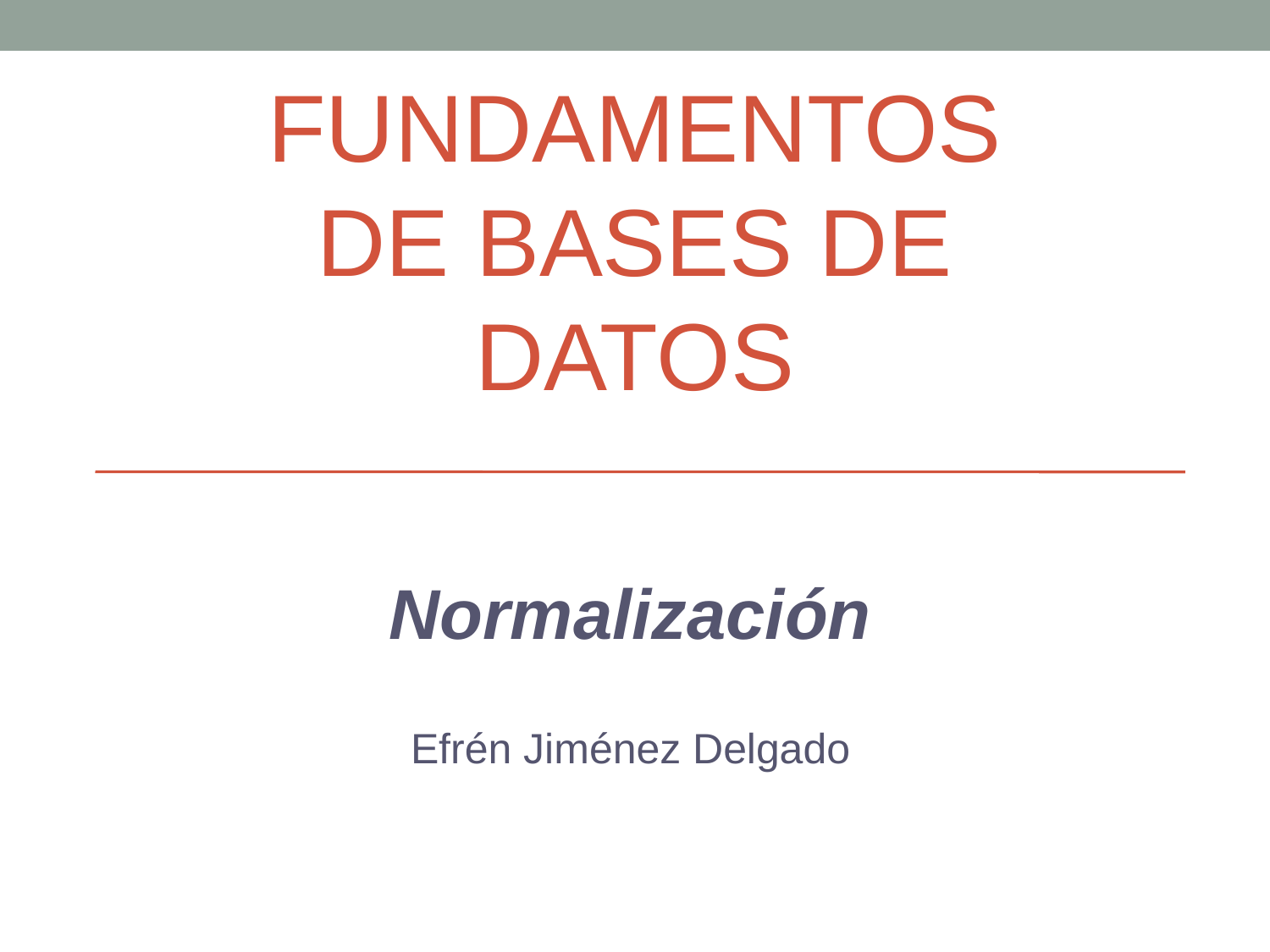

# FUNDAMENTOS DE BASES DE DATOS
Normalización

Efrén Jiménez Delgado